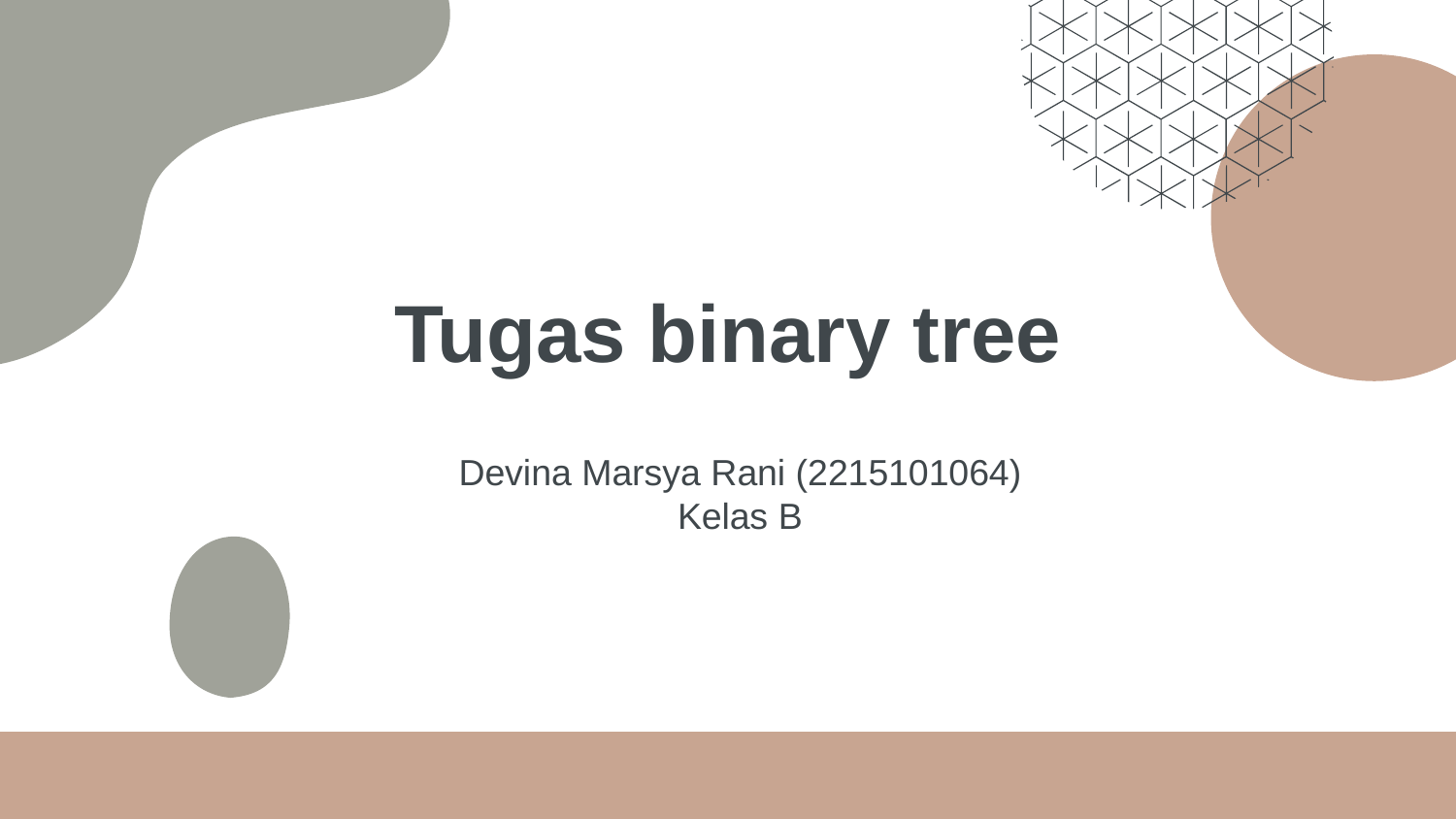

# Tugas binary tree
Devina Marsya Rani (2215101064)
Kelas B